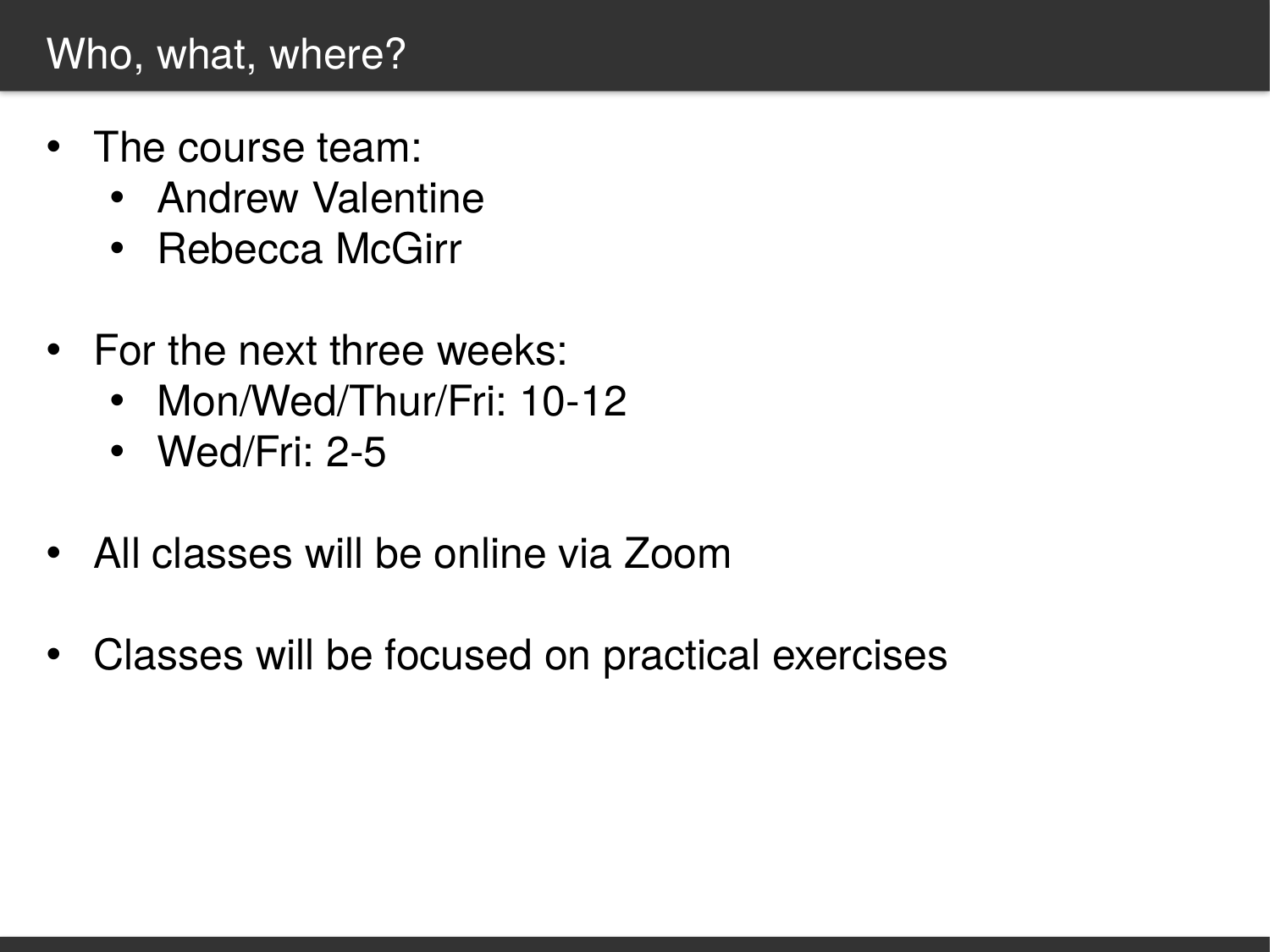

Who, what, where?
The course team:
Andrew Valentine
Rebecca McGirr

For the next three weeks:
Mon/Wed/Thur/Fri: 10-12
Wed/Fri: 2-5

All classes will be online via Zoom

Classes will be focused on practical exercises